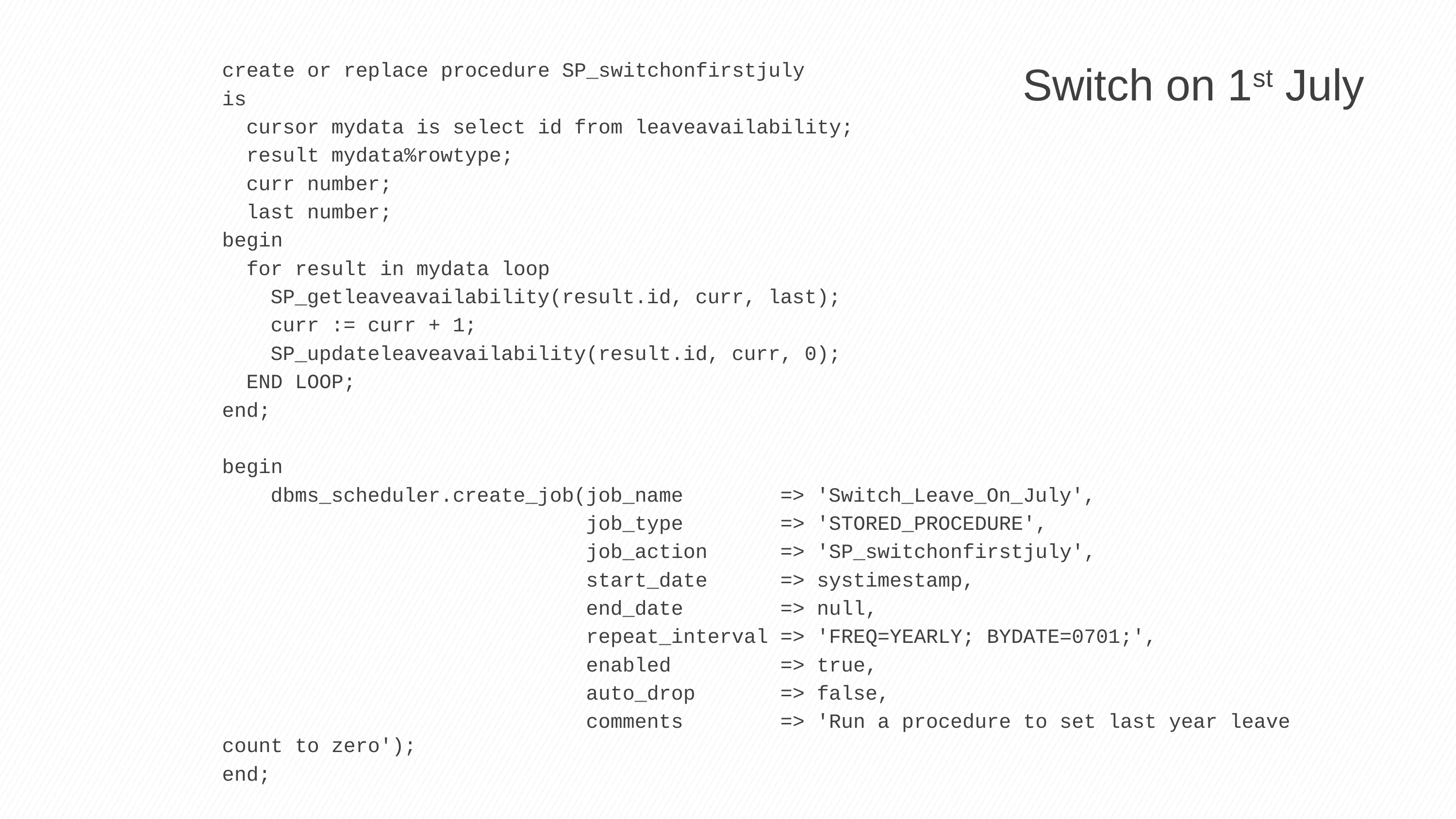

Switch on 1st July

create or replace procedure SP_switchonfirstjuly
is
  cursor mydata is select id from leaveavailability;
  result mydata%rowtype;
  curr number;
  last number;
begin
  for result in mydata loop
    SP_getleaveavailability(result.id, curr, last);
    curr := curr + 1;
    SP_updateleaveavailability(result.id, curr, 0);
  END LOOP;
end;

begin
    dbms_scheduler.create_job(job_name        => 'Switch_Leave_On_July',
                              job_type        => 'STORED_PROCEDURE',
                              job_action      => 'SP_switchonfirstjuly',
                              start_date      => systimestamp,
                              end_date        => null,
                              repeat_interval => 'FREQ=YEARLY; BYDATE=0701;',
                              enabled         => true,
                              auto_drop       => false,
                              comments        => 'Run a procedure to set last year leave count to zero');
end;